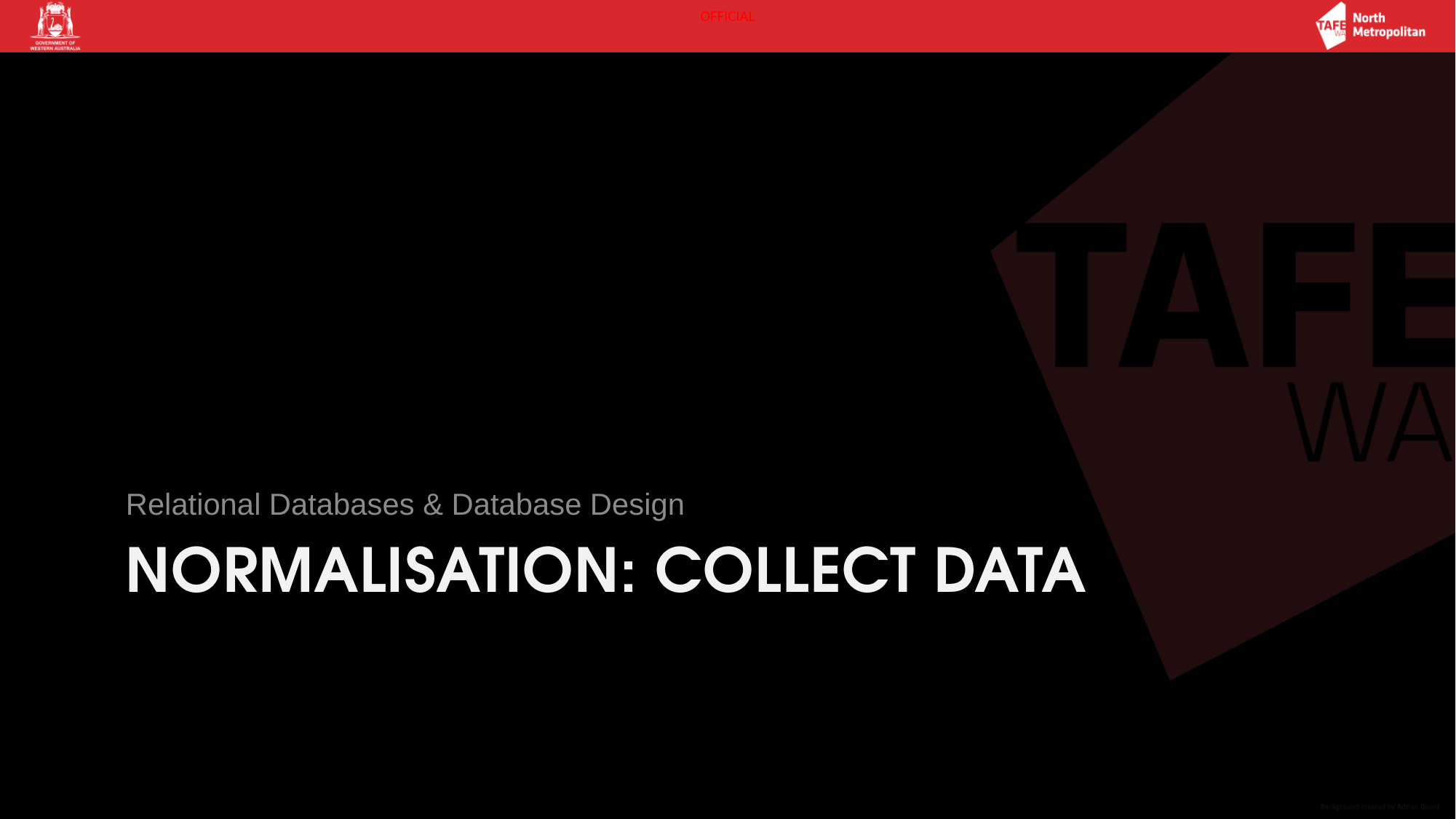

Relational Databases & Database Design
# Normalisation: Collect Data